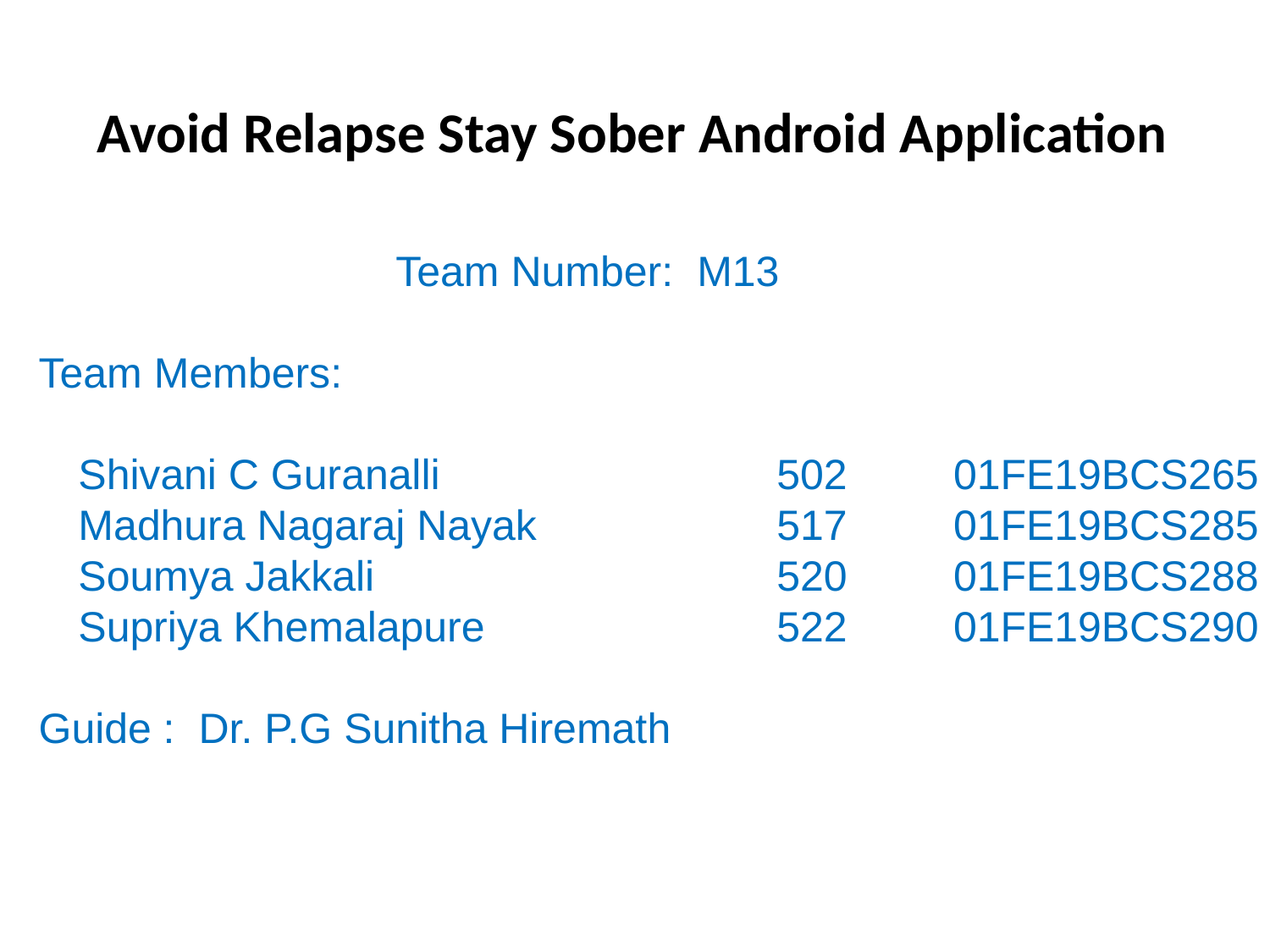

# Avoid Relapse Stay Sober Android Application
			Team Number:  M13

  Team Members:

Shivani C Guranalli        		502         01FE19BCS265
Madhura Nagaraj Nayak		517         01FE19BCS285
Soumya Jakkali              		520         01FE19BCS288
Supriya Khemalapure    		522         01FE19BCS290

  Guide :  Dr. P.G Sunitha Hiremath